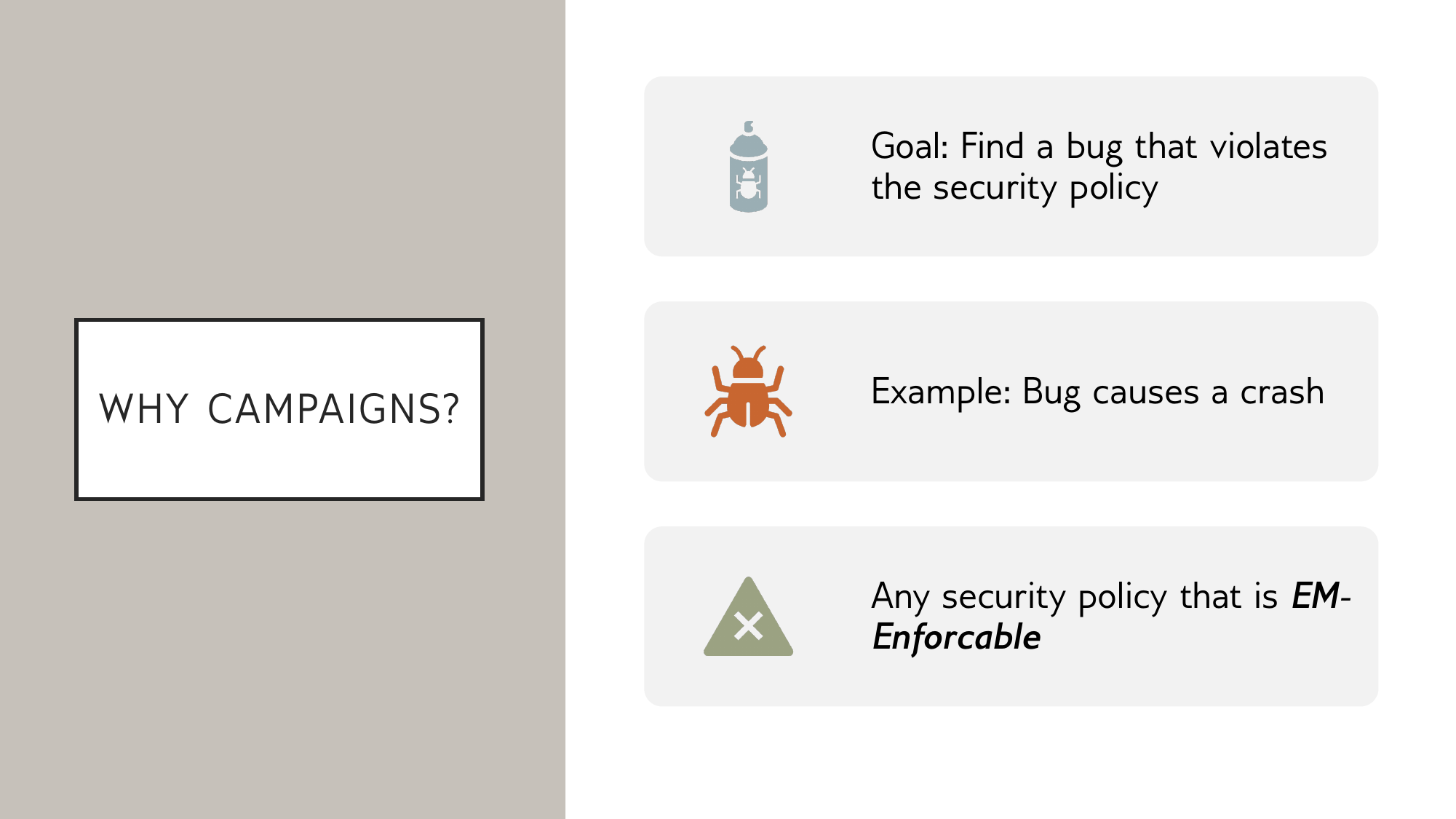

Goal: Find a bug that violates the security policy
Example: Bug causes a crash
Any security policy that is EM-Enforcable
# Why Campaigns?